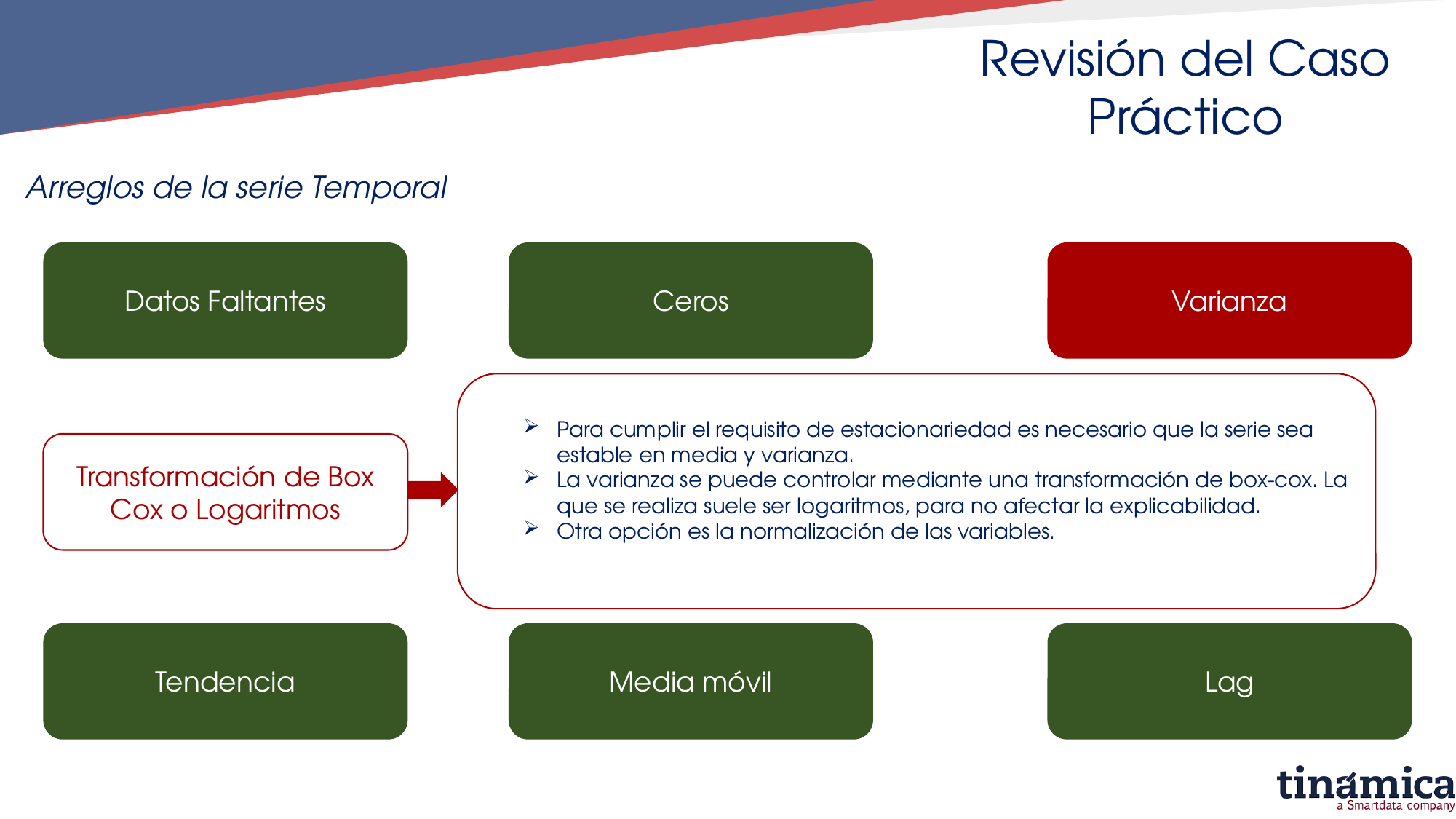

Revisión del Caso Práctico
Arreglos de la serie Temporal
Varianza
Ceros
Datos Faltantes

Para cumplir el requisito de estacionariedad es necesario que la serie sea estable en media y varianza.
La varianza se puede controlar mediante una transformación de box-cox. La que se realiza suele ser logaritmos, para no afectar la explicabilidad.
Otra opción es la normalización de las variables.
Transformación de Box Cox o Logaritmos

Lag
Media móvil
Tendencia